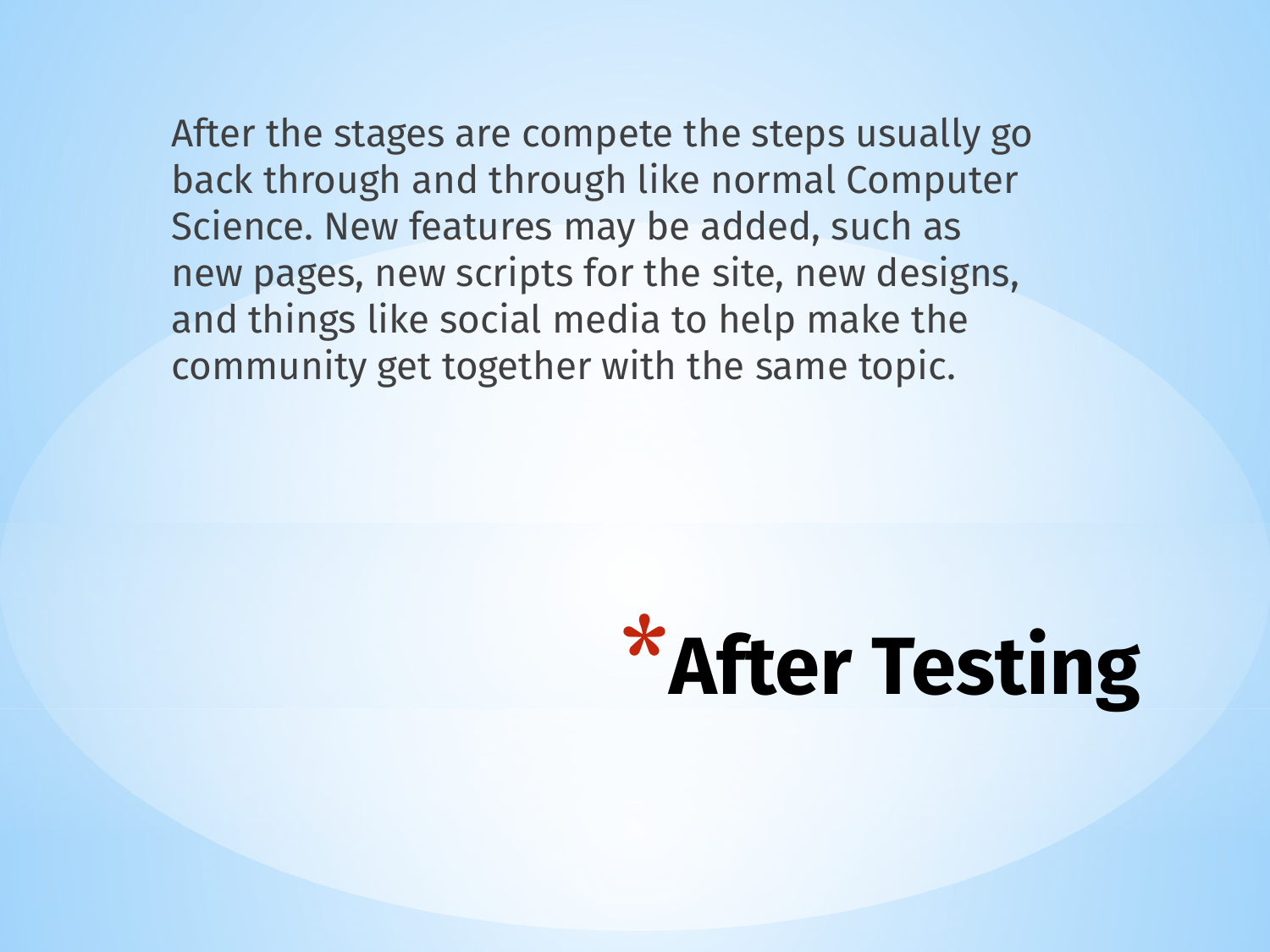

After the stages are compete the steps usually go back through and through like normal Computer Science. New features may be added, such as new pages, new scripts for the site, new designs, and things like social media to help make the community get together with the same topic.
# After Testing